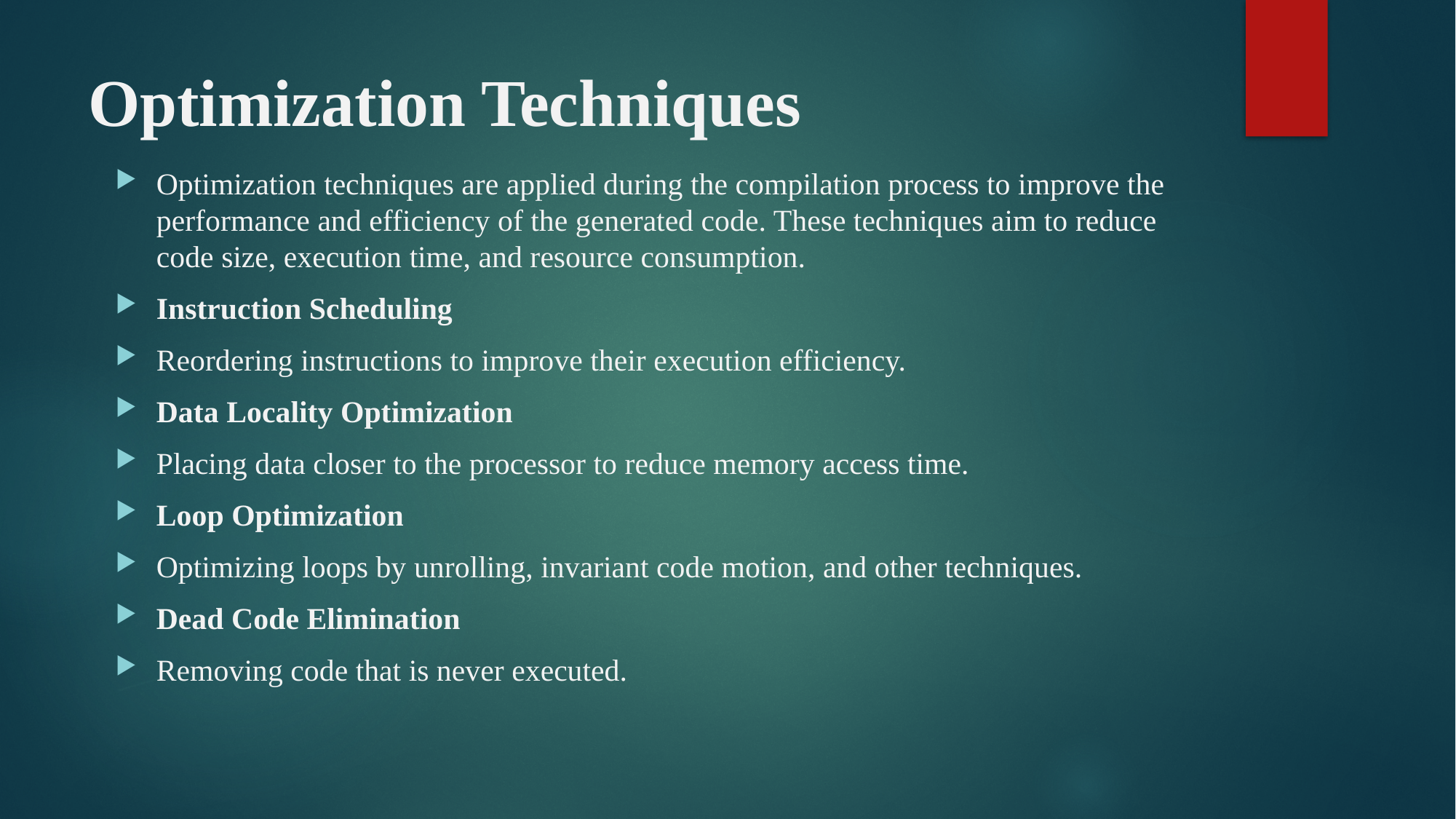

# Optimization Techniques
Optimization techniques are applied during the compilation process to improve the performance and efficiency of the generated code. These techniques aim to reduce code size, execution time, and resource consumption.
Instruction Scheduling
Reordering instructions to improve their execution efficiency.
Data Locality Optimization
Placing data closer to the processor to reduce memory access time.
Loop Optimization
Optimizing loops by unrolling, invariant code motion, and other techniques.
Dead Code Elimination
Removing code that is never executed.